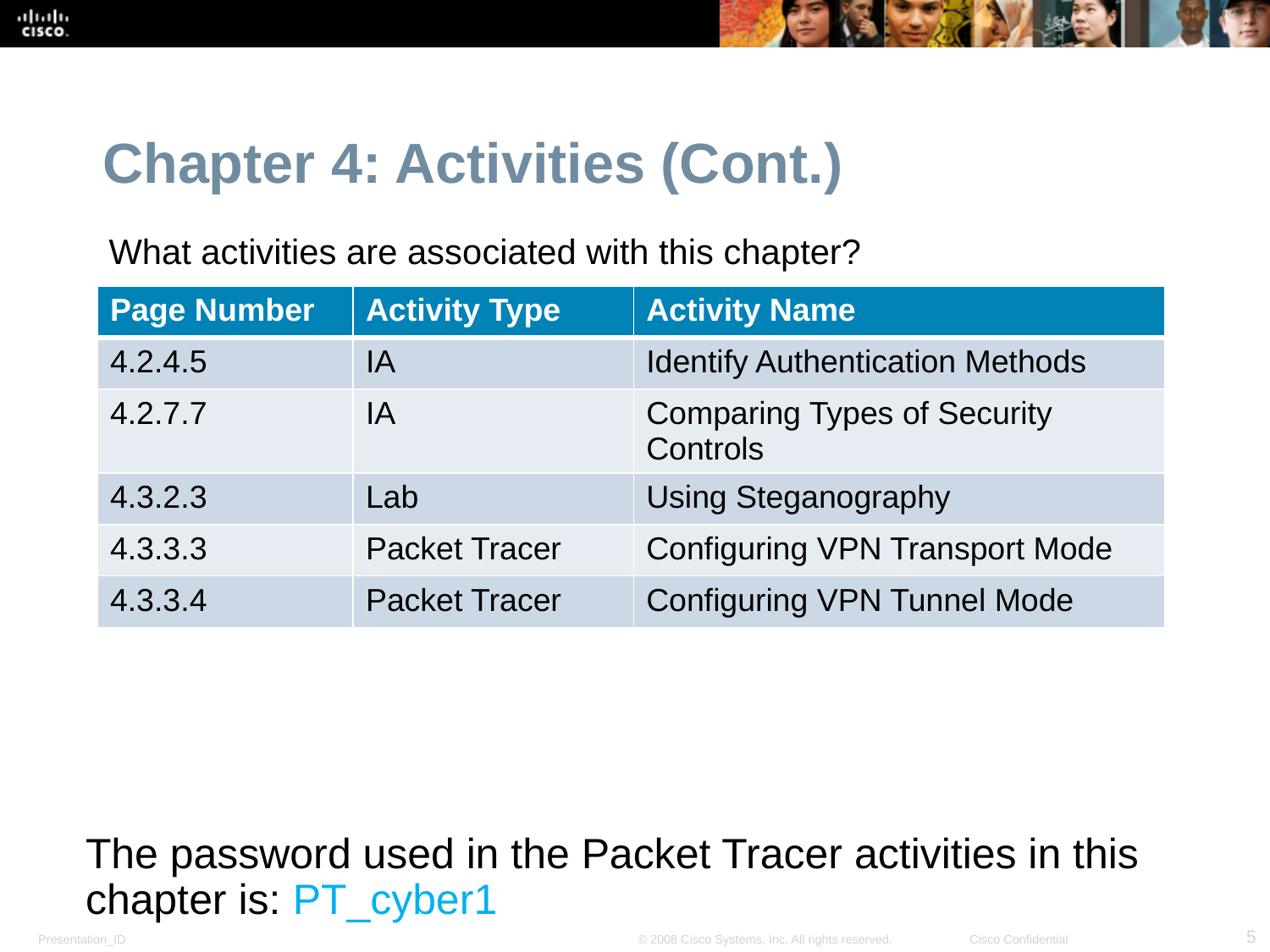

Chapter 4: Activities (Cont.)
What activities are associated with this chapter?

| Page Number | Activity Type | Activity Name |
| --- | --- | --- |
| 4.2.4.5 | IA | Identify Authentication Methods |
| 4.2.7.7 | IA | Comparing Types of Security Controls |
| 4.3.2.3 | Lab | Using Steganography |
| 4.3.3.3 | Packet Tracer | Configuring VPN Transport Mode |
| 4.3.3.4 | Packet Tracer | Configuring VPN Tunnel Mode |
The password used in the Packet Tracer activities in this chapter is: PT_cyber1